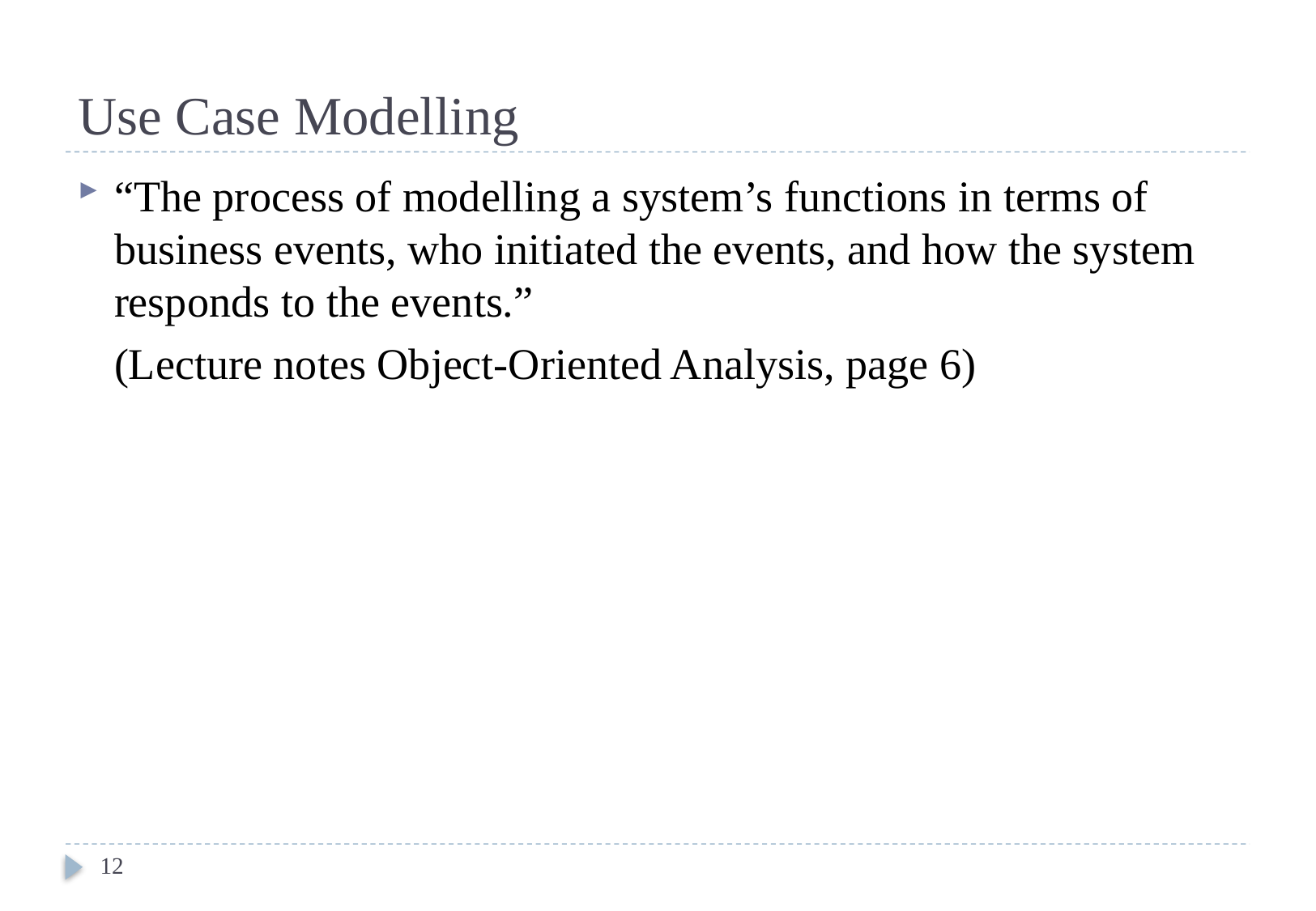

# Use Case Modelling
“The process of modelling a system’s functions in terms of business events, who initiated the events, and how the system responds to the events.”
	(Lecture notes Object-Oriented Analysis, page 6)
12